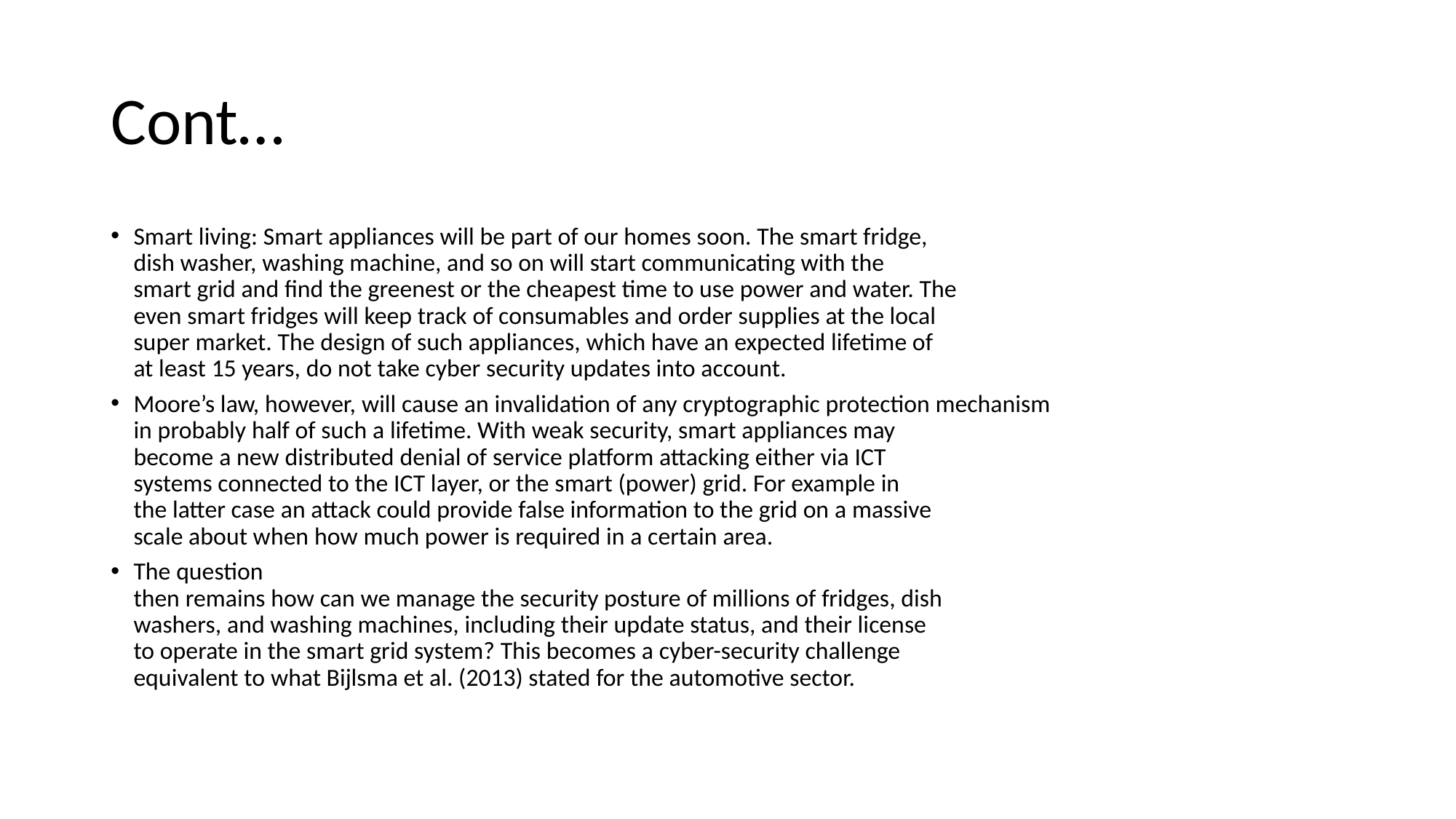

# Cont…
Smart living: Smart appliances will be part of our homes soon. The smart fridge,
dish washer, washing machine, and so on will start communicating with the
smart grid and find the greenest or the cheapest time to use power and water. The
even smart fridges will keep track of consumables and order supplies at the local
super market. The design of such appliances, which have an expected lifetime of
at least 15 years, do not take cyber security updates into account.
Moore’s law, however, will cause an invalidation of any cryptographic protection mechanism
in probably half of such a lifetime. With weak security, smart appliances may
become a new distributed denial of service platform attacking either via ICT
systems connected to the ICT layer, or the smart (power) grid. For example in
the latter case an attack could provide false information to the grid on a massive
scale about when how much power is required in a certain area.
The question
then remains how can we manage the security posture of millions of fridges, dish
washers, and washing machines, including their update status, and their license
to operate in the smart grid system? This becomes a cyber-security challenge
equivalent to what Bijlsma et al. (2013) stated for the automotive sector.